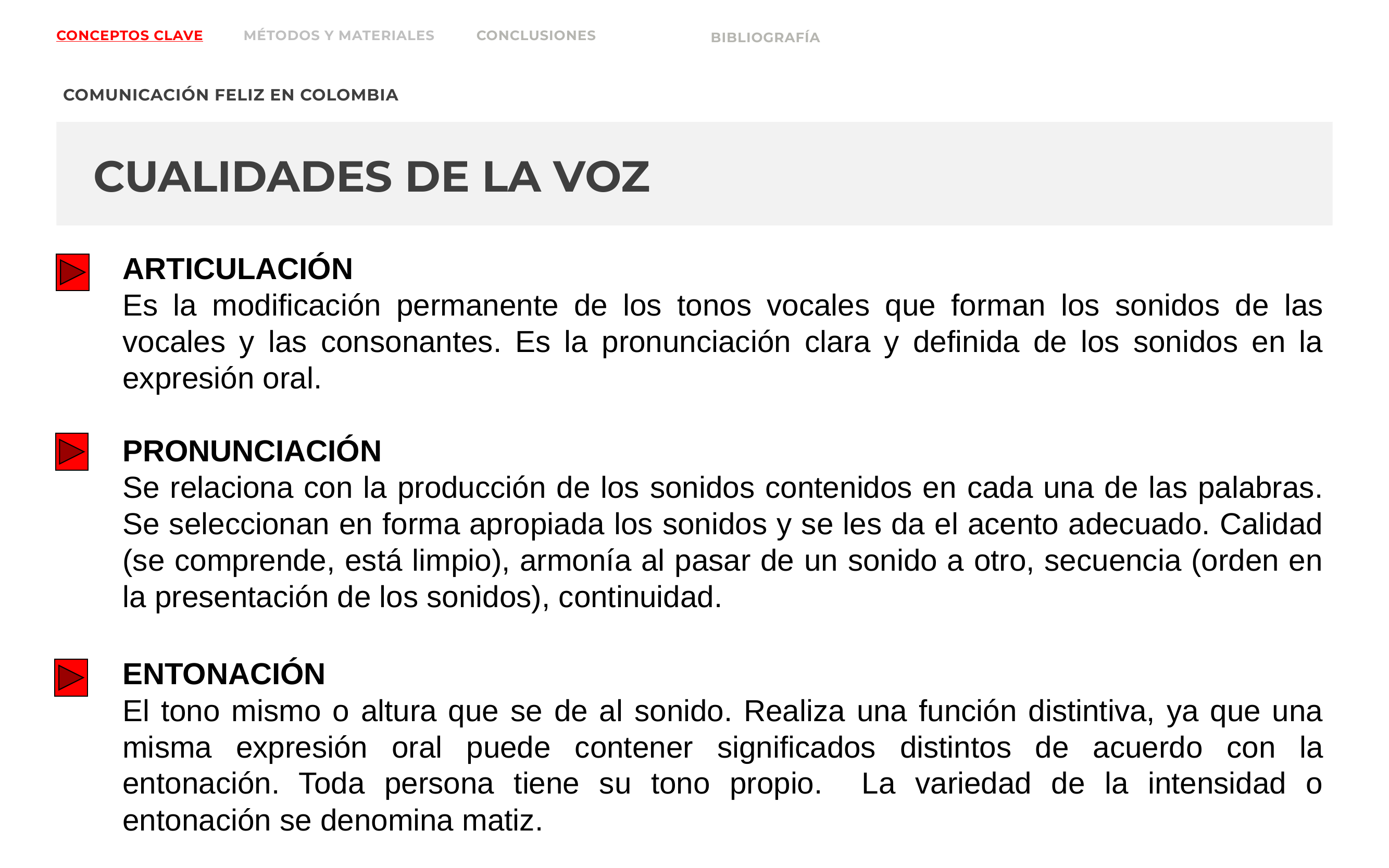

Conceptos clave
MÉTODOS Y MATERIALES
CONCLUSIONES
Bibliografía
Comunicación feliz en Colombia
CUALIDADES DE LA VOZ
ARTICULACIÓN
Es la modificación permanente de los tonos vocales que forman los sonidos de las vocales y las consonantes. Es la pronunciación clara y definida de los sonidos en la expresión oral.

PRONUNCIACIÓN
Se relaciona con la producción de los sonidos contenidos en cada una de las palabras. Se seleccionan en forma apropiada los sonidos y se les da el acento adecuado. Calidad (se comprende, está limpio), armonía al pasar de un sonido a otro, secuencia (orden en la presentación de los sonidos), continuidad.

ENTONACIÓN
El tono mismo o altura que se de al sonido. Realiza una función distintiva, ya que una misma expresión oral puede contener significados distintos de acuerdo con la entonación. Toda persona tiene su tono propio.  La variedad de la intensidad o entonación se denomina matiz.